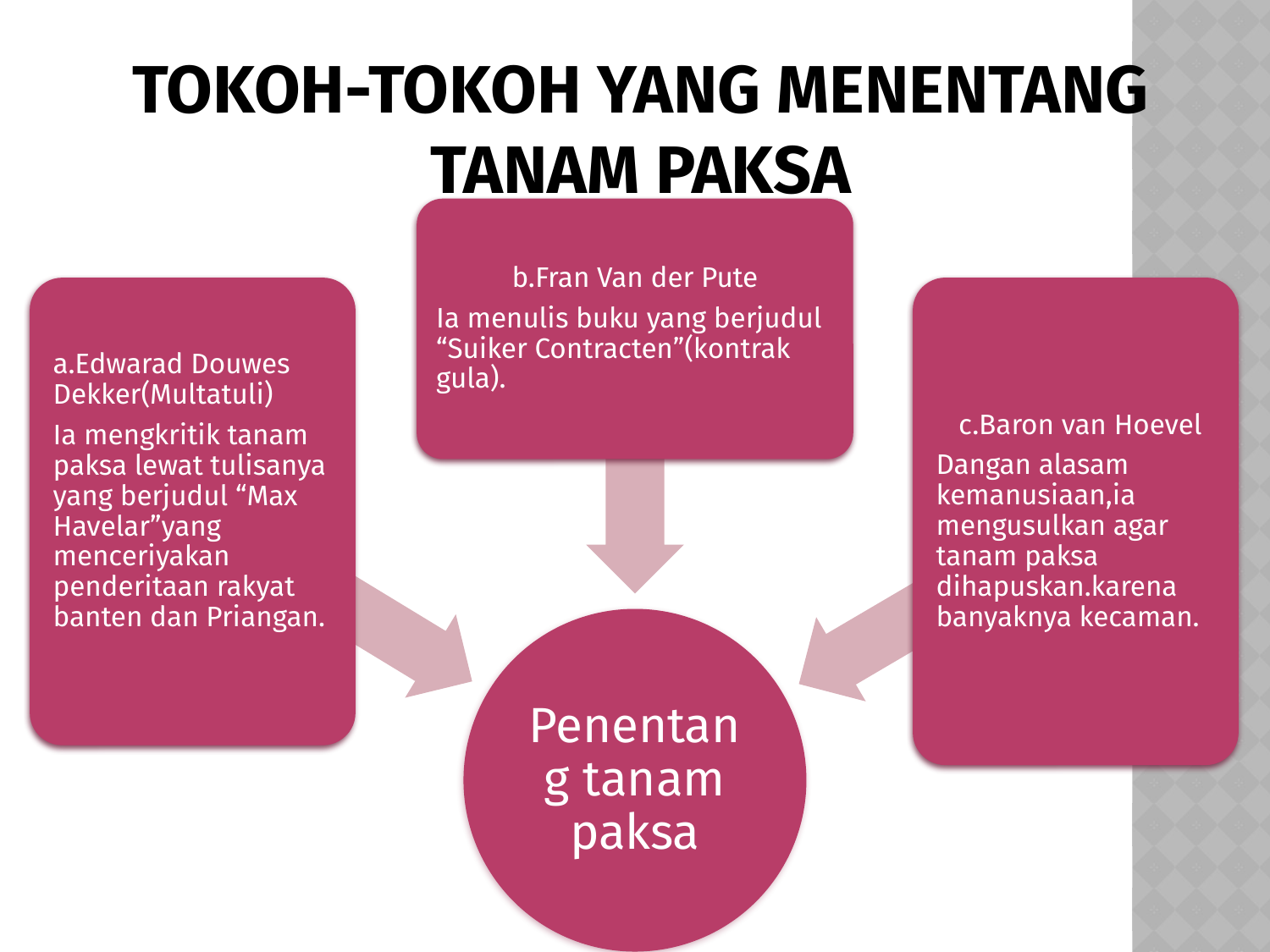

# Tokoh-tokoh yang menentang tanam paksa
Penentang tanam paksa
a.Edwarad Douwes Dekker(Multatuli)
Ia mengkritik tanam paksa lewat tulisanya yang berjudul “Max Havelar”yang menceriyakan penderitaan rakyat banten dan Priangan.

b.Fran Van der Pute
Ia menulis buku yang berjudul “Suiker Contracten”(kontrak gula).
c.Baron van Hoevel
Dangan alasam kemanusiaan,ia mengusulkan agar tanam paksa dihapuskan.karena banyaknya kecaman.